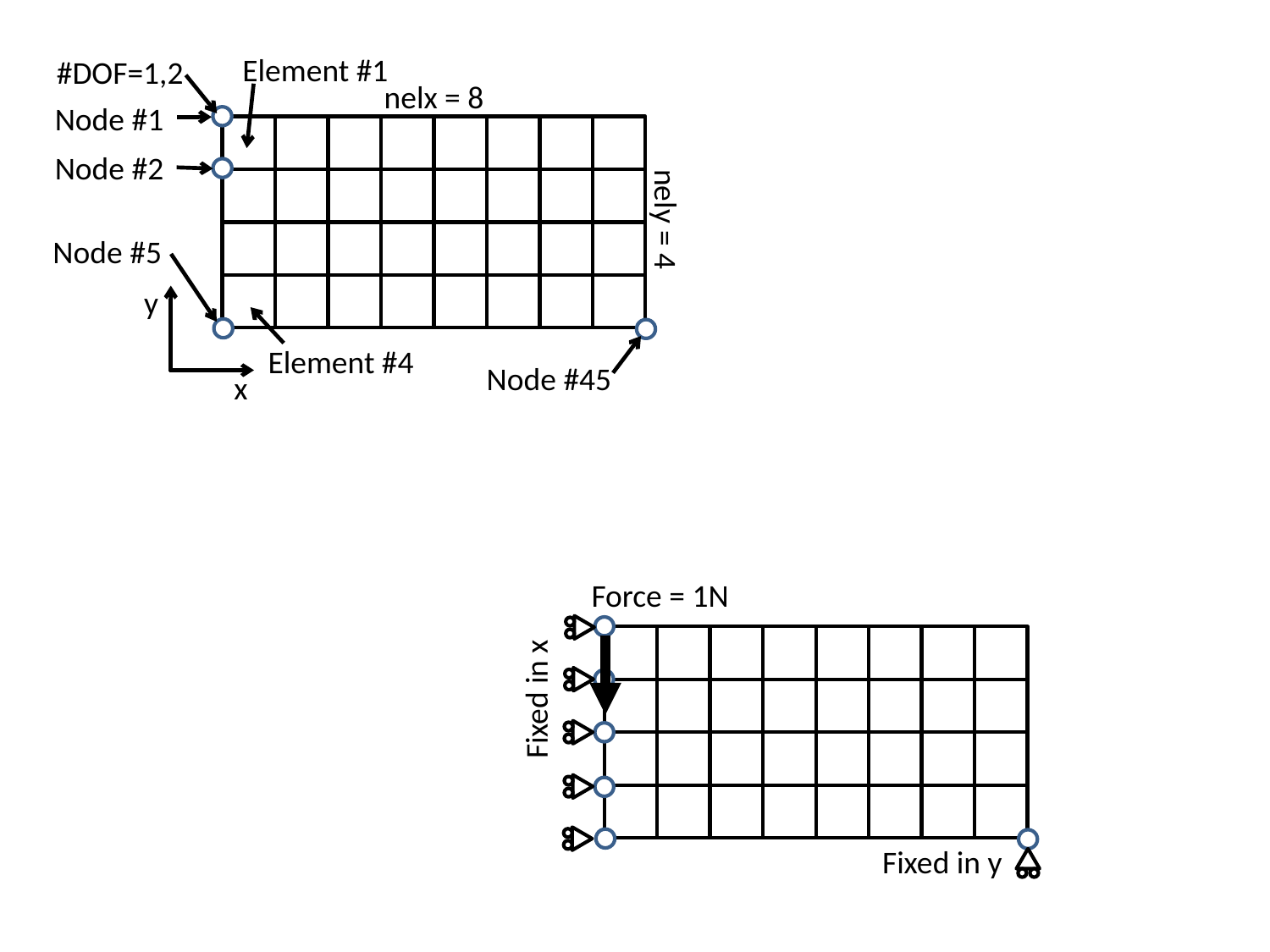

Element #1
#DOF=1,2
nelx = 8
Node #1

Node #2

nely = 4

Node #5

y

Element #4
Node #45
x
Force = 1N

Fixed in x

Fixed in y